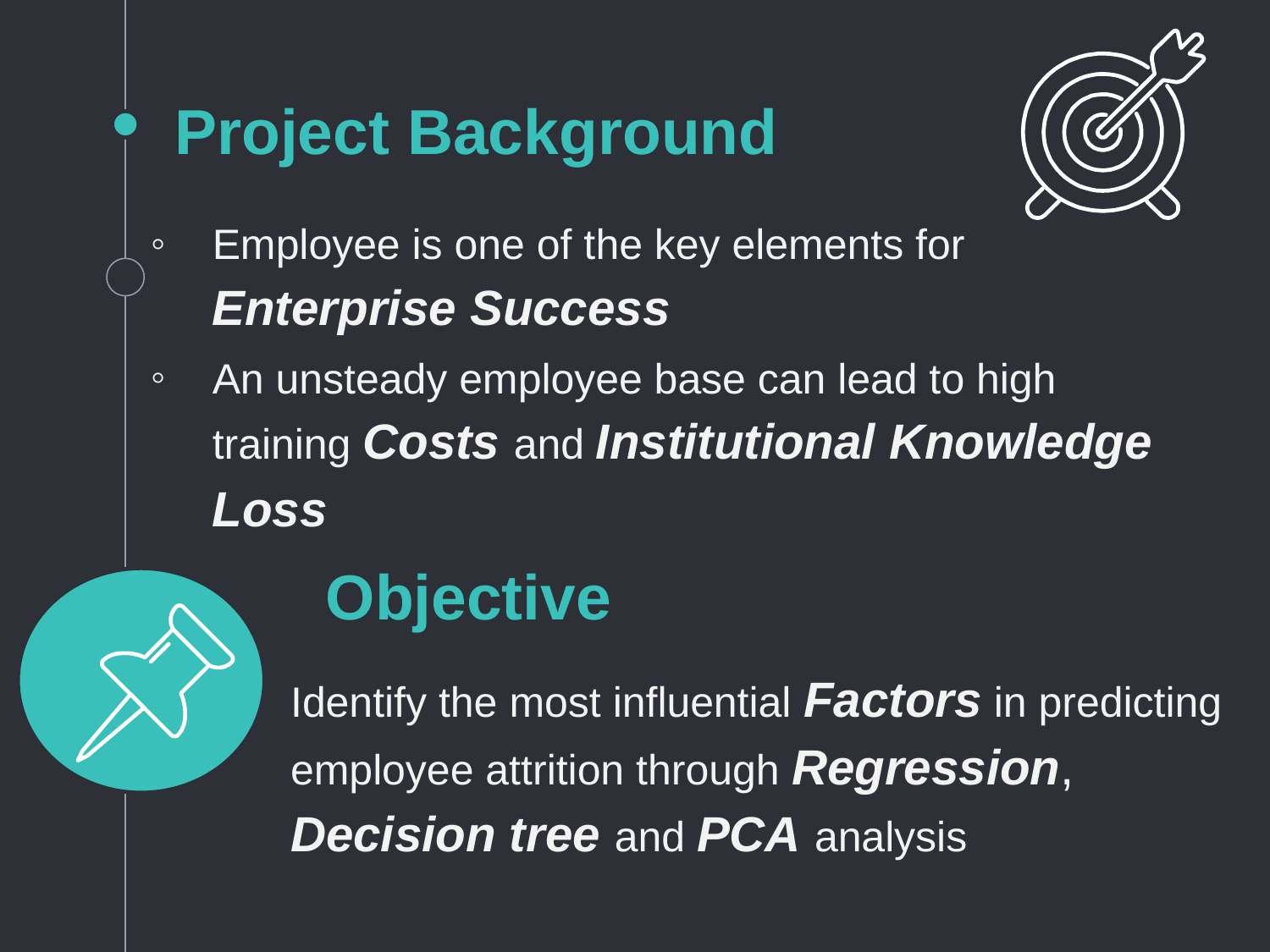

# Project Background
Employee is one of the key elements for Enterprise Success
An unsteady employee base can lead to high training Costs and Institutional Knowledge Loss
Objective

Identify the most influential Factors in predicting employee attrition through Regression, Decision tree and PCA analysis